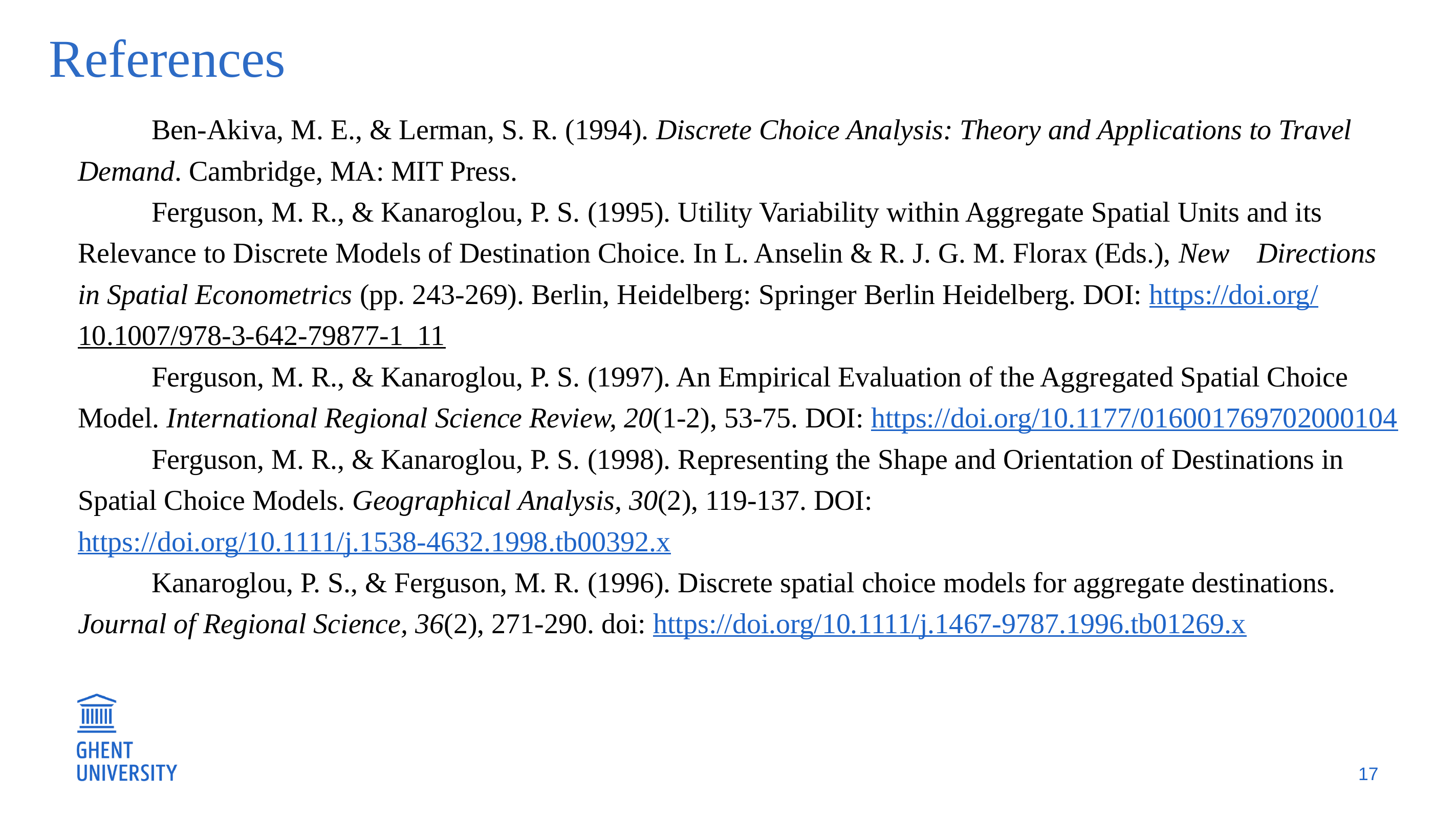

References
		Ben-Akiva, M. E., & Lerman, S. R. (1994). Discrete Choice Analysis: Theory and Applications to Travel Demand. Cambridge, MA: MIT Press.
		Ferguson, M. R., & Kanaroglou, P. S. (1995). Utility Variability within Aggregate Spatial Units and its Relevance to Discrete Models of Destination Choice. In L. Anselin & R. J. G. M. Florax (Eds.), New 		Directions in Spatial Econometrics (pp. 243-269). Berlin, Heidelberg: Springer Berlin Heidelberg. DOI: https://doi.org/10.1007/978-3-642-79877-1_11
		Ferguson, M. R., & Kanaroglou, P. S. (1997). An Empirical Evaluation of the Aggregated Spatial Choice Model. International Regional Science Review, 20(1-2), 53-75. DOI: https://doi.org/10.1177/016001769702000104
		Ferguson, M. R., & Kanaroglou, P. S. (1998). Representing the Shape and Orientation of Destinations in Spatial Choice Models. Geographical Analysis, 30(2), 119-137. DOI: https://doi.org/10.1111/j.1538-4632.1998.tb00392.x
		Kanaroglou, P. S., & Ferguson, M. R. (1996). Discrete spatial choice models for aggregate destinations. Journal of Regional Science, 36(2), 271-290. doi: https://doi.org/10.1111/j.1467-9787.1996.tb01269.x

17